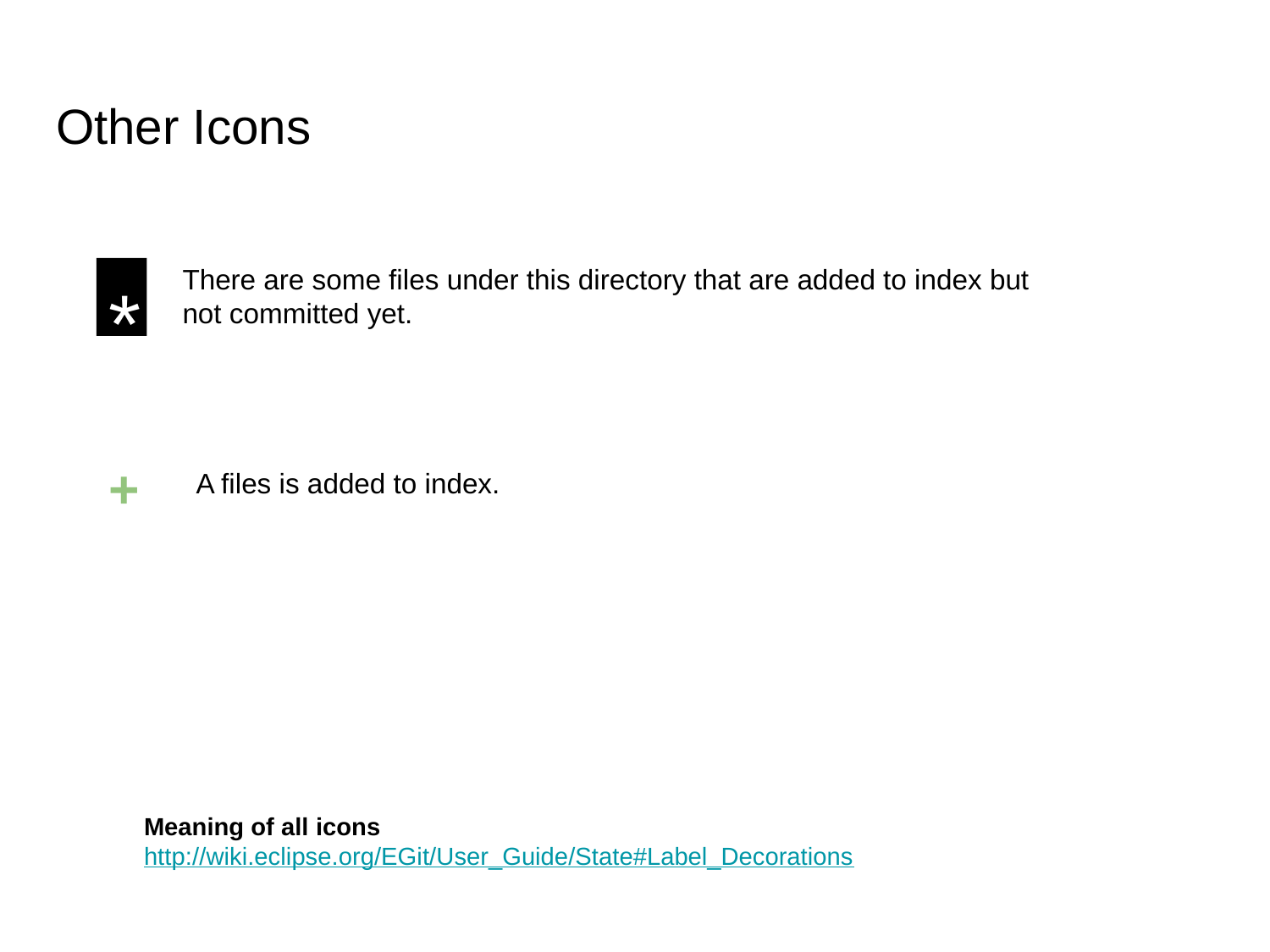

# Other Icons
There are some files under this directory that are added to index but not committed yet.
*
+
A files is added to index.
Meaning of all icons
http://wiki.eclipse.org/EGit/User_Guide/State#Label_Decorations